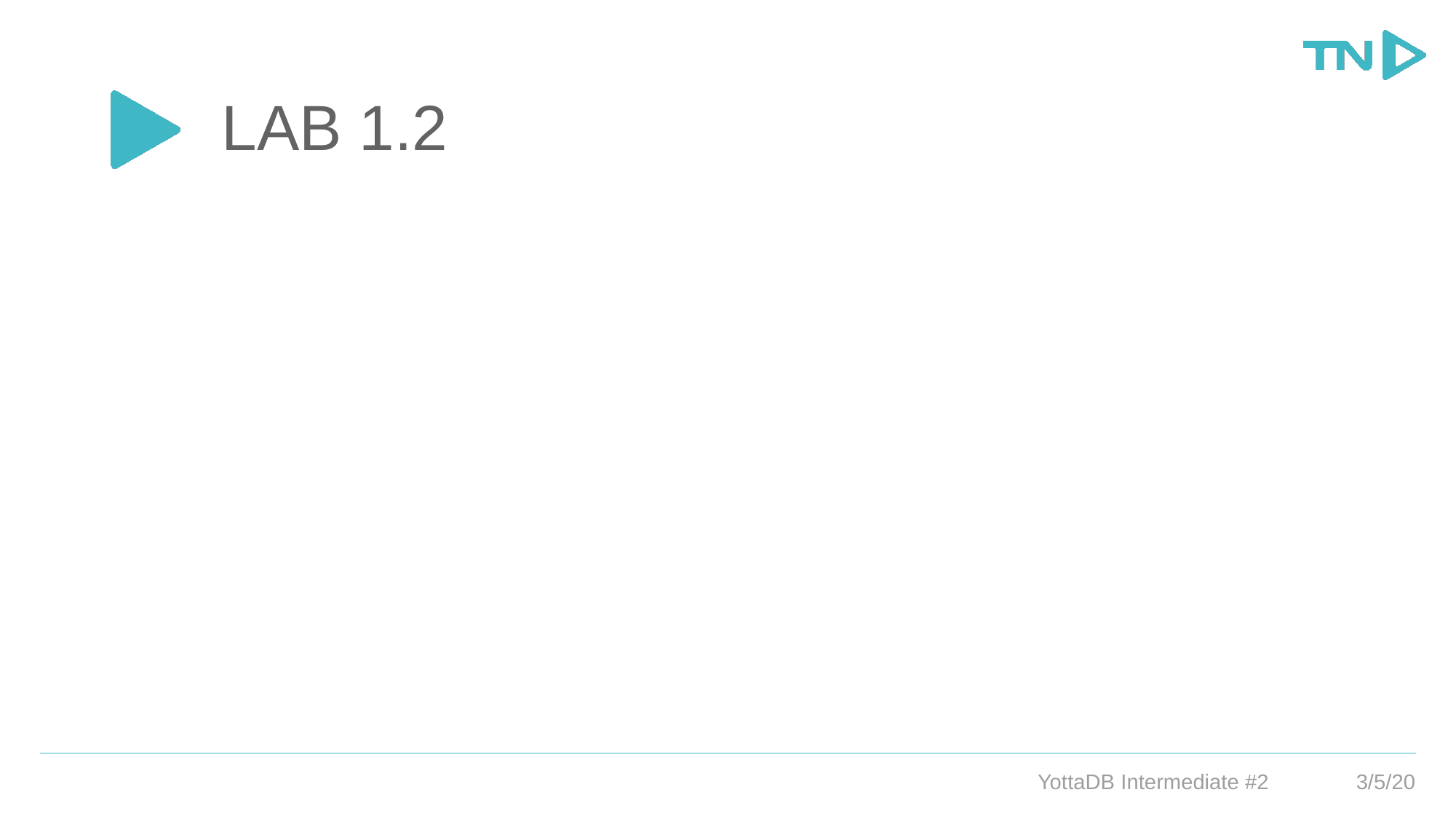

# LAB 1.2

YottaDB Intermediate #2
3/5/20